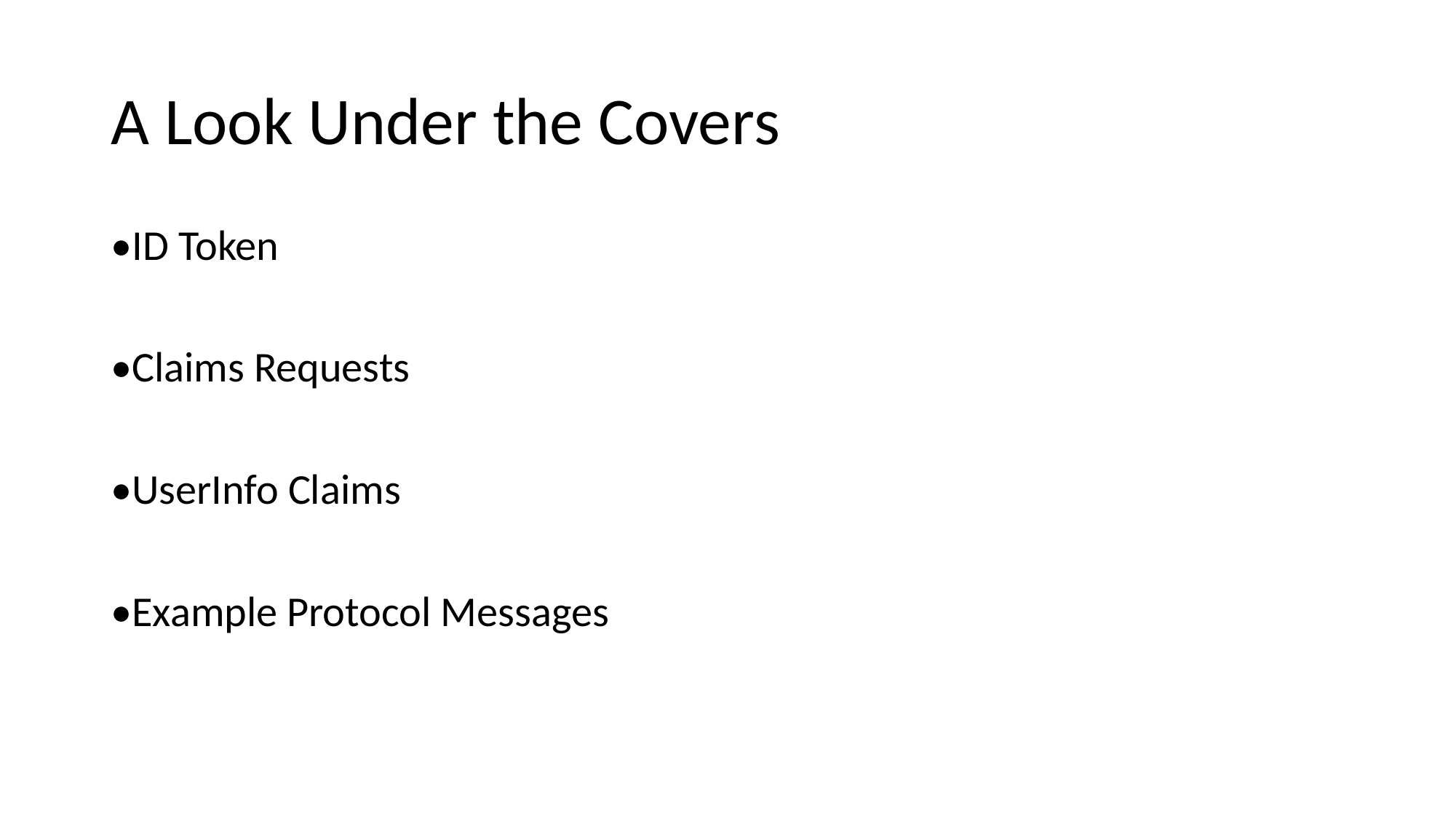

# A Look Under the Covers
•ID Token

•Claims Requests

•UserInfo Claims

•Example Protocol Messages